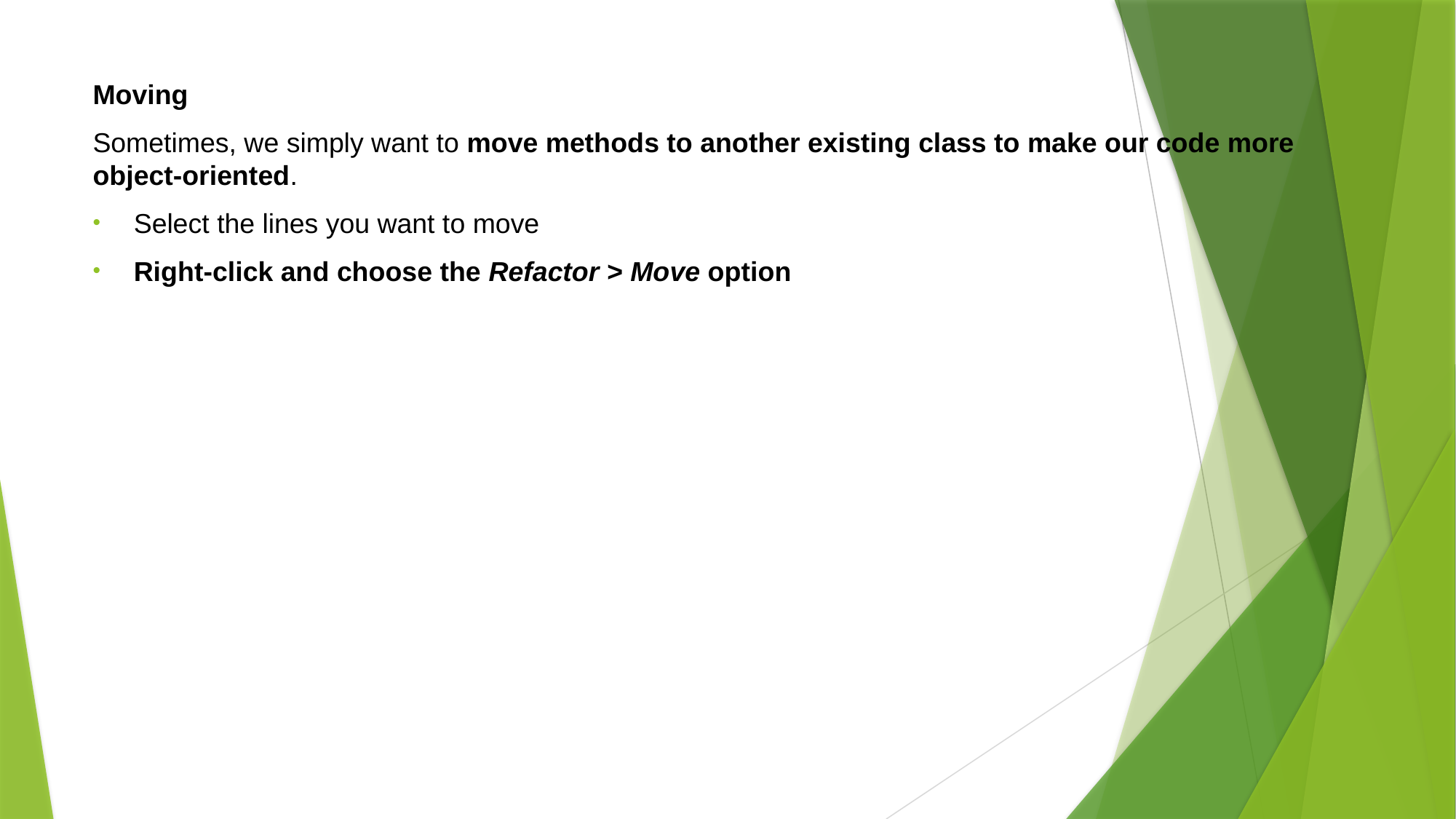

Moving
Sometimes, we simply want to move methods to another existing class to make our code more object-oriented.
Select the lines you want to move
Right-click and choose the Refactor > Move option